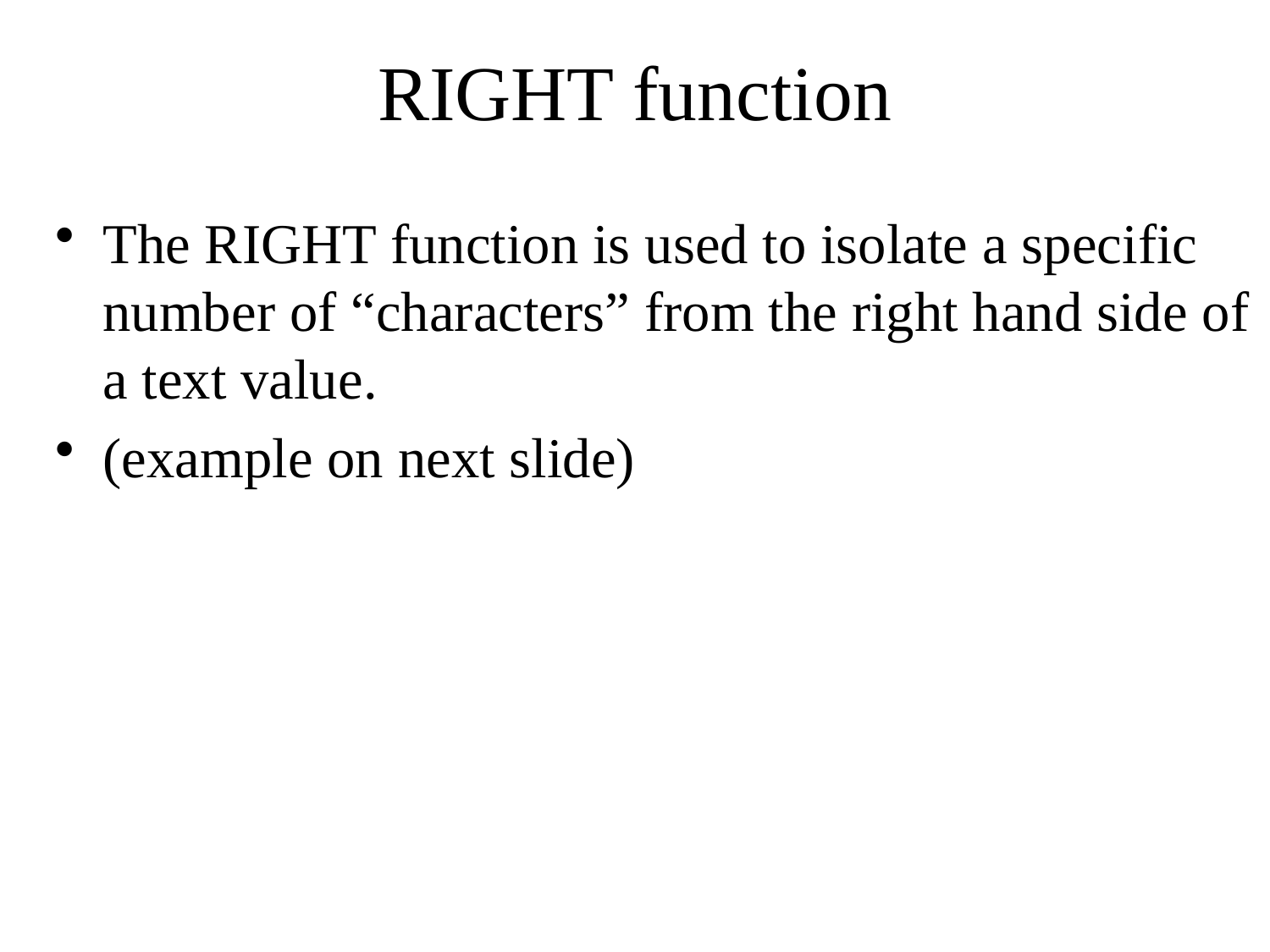

85
# RIGHT function
The RIGHT function is used to isolate a specific number of “characters” from the right hand side of a text value.
(example on next slide)